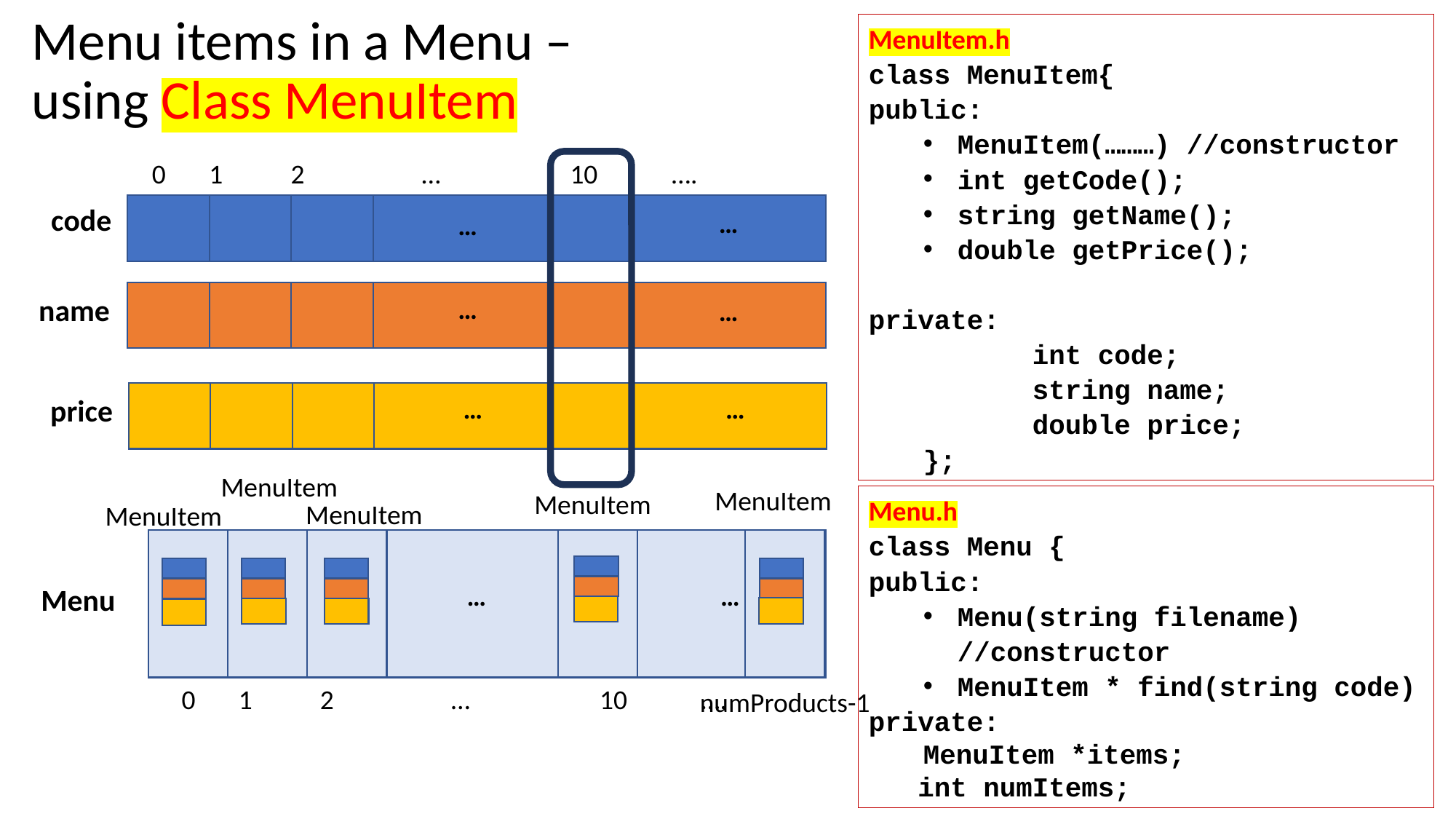

# Menu items in a Menu – using Class MenuItem
MenuItem.h
class MenuItem{
public:
MenuItem(………) //constructor
int getCode();
string getName();
double getPrice();

private:
	int code;
	string name;
	double price;
};
0       1           2                   …                     10            ….

code

…
…

name
…
…

…
…
price
MenuItem
MenuItem
MenuItem
Menu.h
class Menu {
public:
Menu(string filename) //constructor
MenuItem * find(string code)
private:
MenuItem *items;
   int numItems;
MenuItem
MenuItem

…
…
Menu

0       1           2                   …                     10            ….

numProducts-1